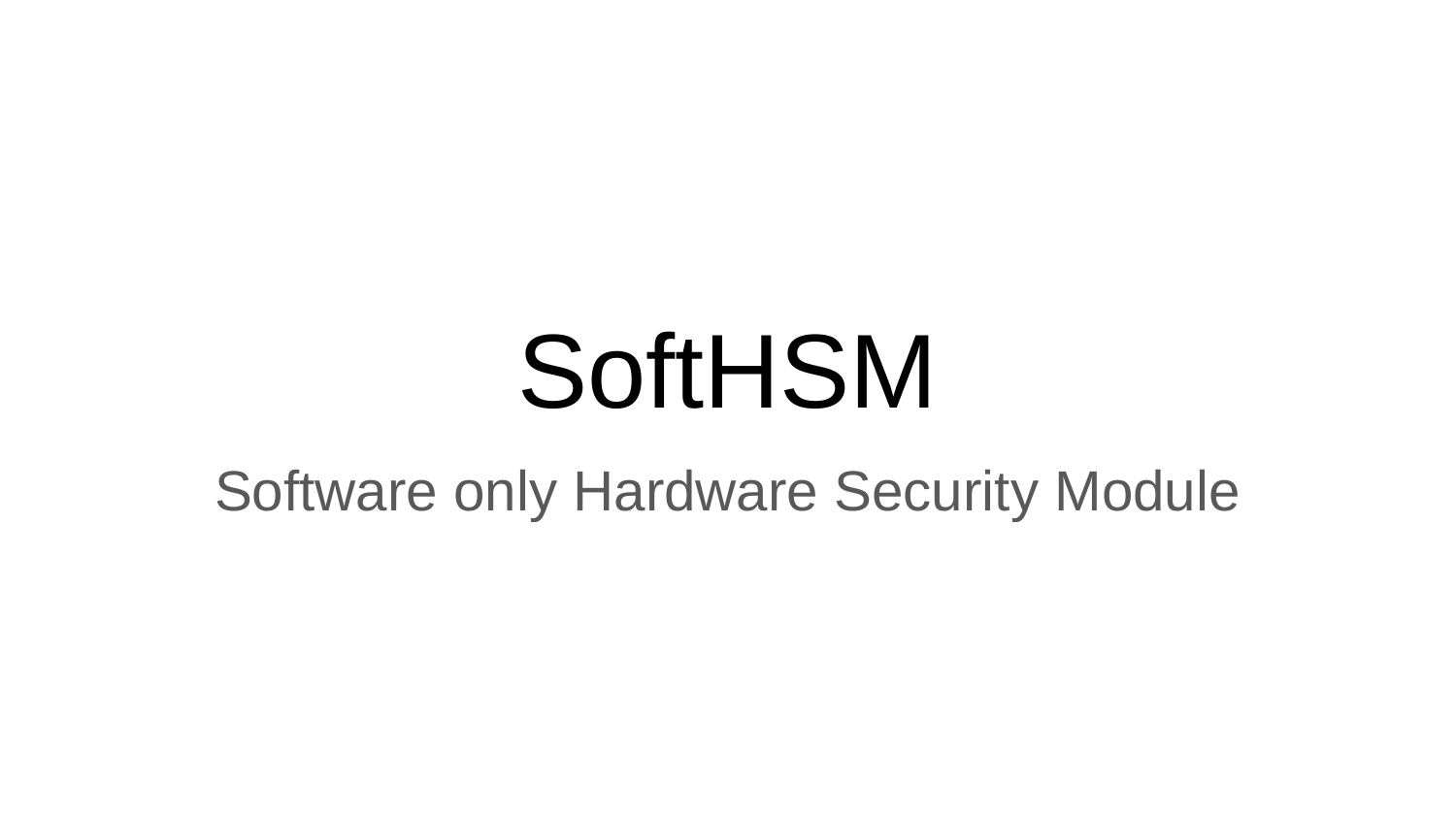

# SoftHSM
Software only Hardware Security Module